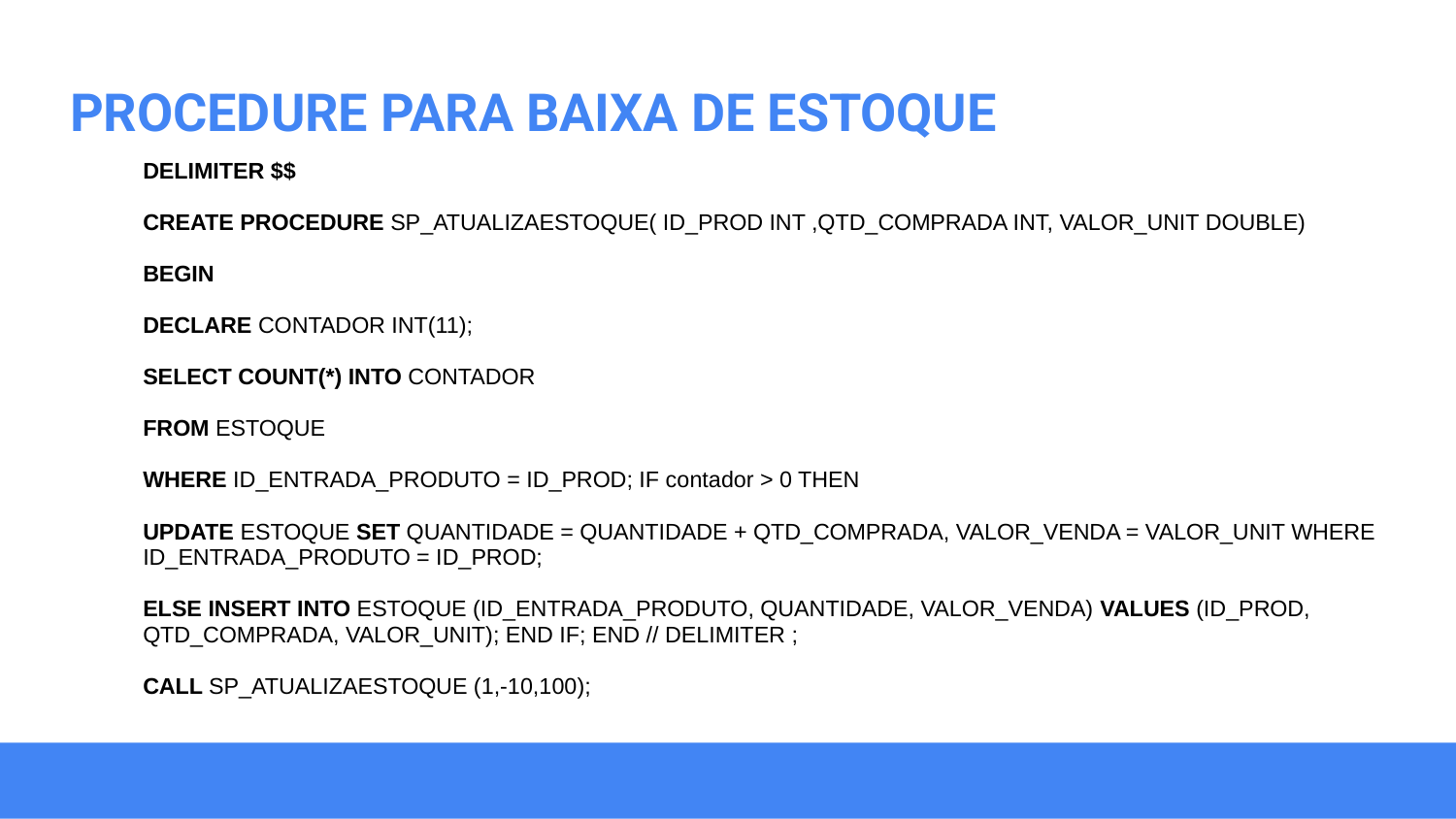

# PROCEDURE PARA BAIXA DE ESTOQUE
DELIMITER $$

CREATE PROCEDURE SP_ATUALIZAESTOQUE( ID_PROD INT ,QTD_COMPRADA INT, VALOR_UNIT DOUBLE)

BEGIN

DECLARE CONTADOR INT(11);
SELECT COUNT(*) INTO CONTADOR

FROM ESTOQUE

WHERE ID_ENTRADA_PRODUTO = ID_PROD; IF contador > 0 THEN

UPDATE ESTOQUE SET QUANTIDADE = QUANTIDADE + QTD_COMPRADA, VALOR_VENDA = VALOR_UNIT WHERE ID_ENTRADA_PRODUTO = ID_PROD;

ELSE INSERT INTO ESTOQUE (ID_ENTRADA_PRODUTO, QUANTIDADE, VALOR_VENDA) VALUES (ID_PROD, QTD_COMPRADA, VALOR_UNIT); END IF; END // DELIMITER ;

CALL SP_ATUALIZAESTOQUE (1,-10,100);